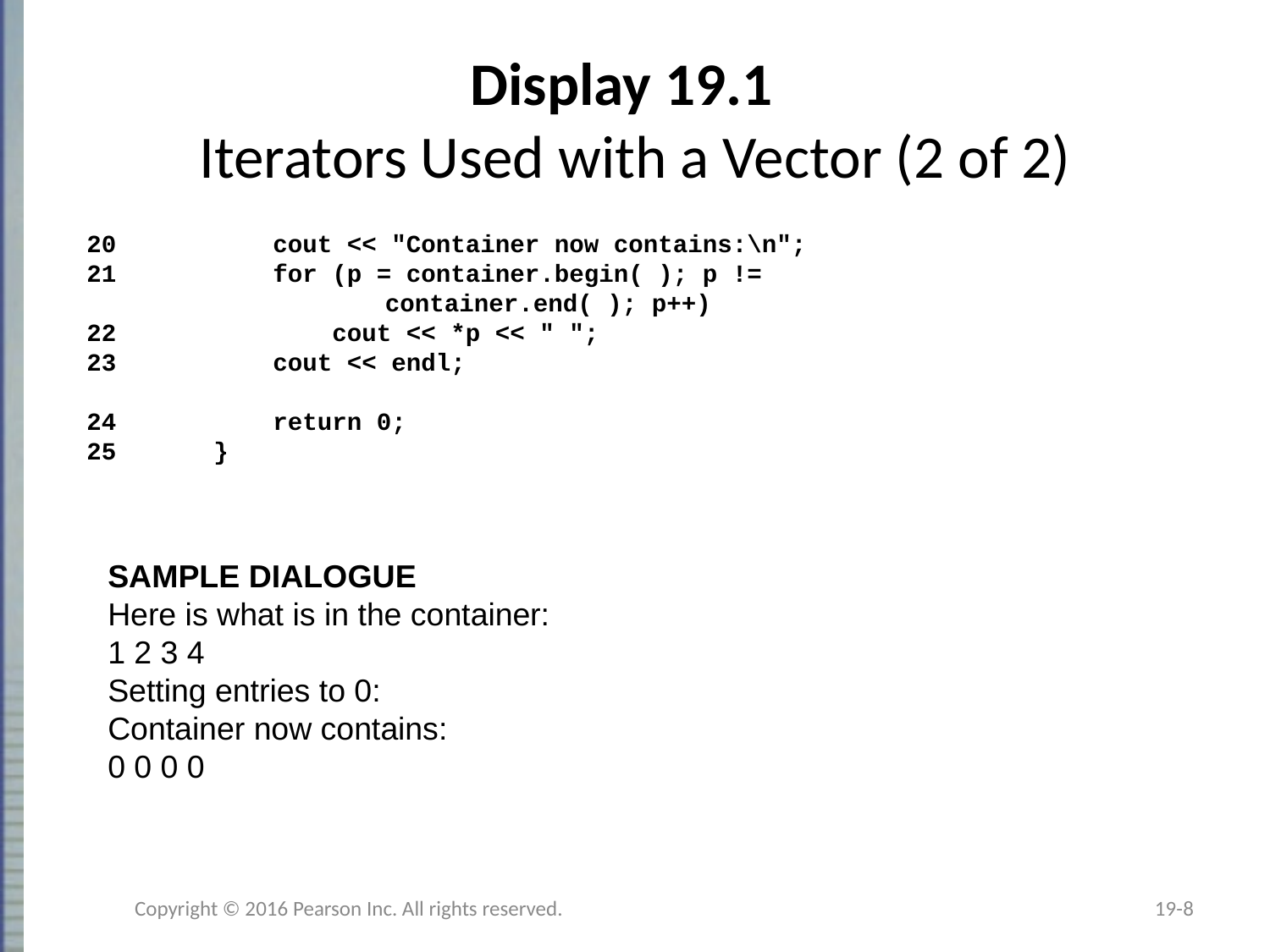

# Display 19.1 Iterators Used with a Vector (2 of 2)
20	    cout << "Container now contains:\n";
21	    for (p = container.begin( ); p !=
 		   container.end( ); p++)
22	        cout << *p << " ";
23	    cout << endl;

24	    return 0;
25	}

Sample Dialogue
Here is what is in the container:
1 2 3 4
Setting entries to 0:
Container now contains:
0 0 0 0
Copyright © 2016 Pearson Inc. All rights reserved.
19-8